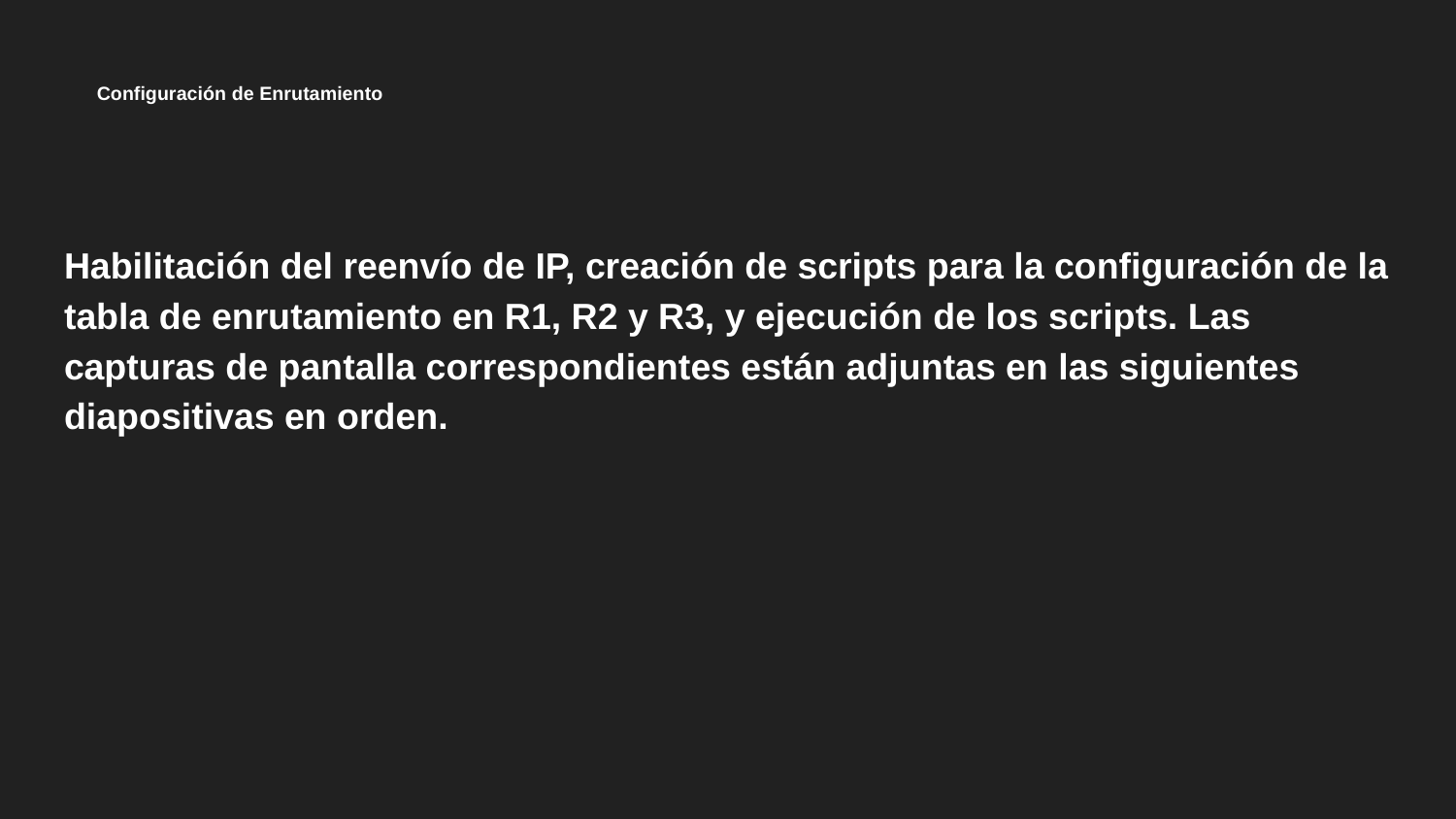

# Configuración de Enrutamiento

Habilitación del reenvío de IP, creación de scripts para la configuración de la tabla de enrutamiento en R1, R2 y R3, y ejecución de los scripts. Las capturas de pantalla correspondientes están adjuntas en las siguientes diapositivas en orden.